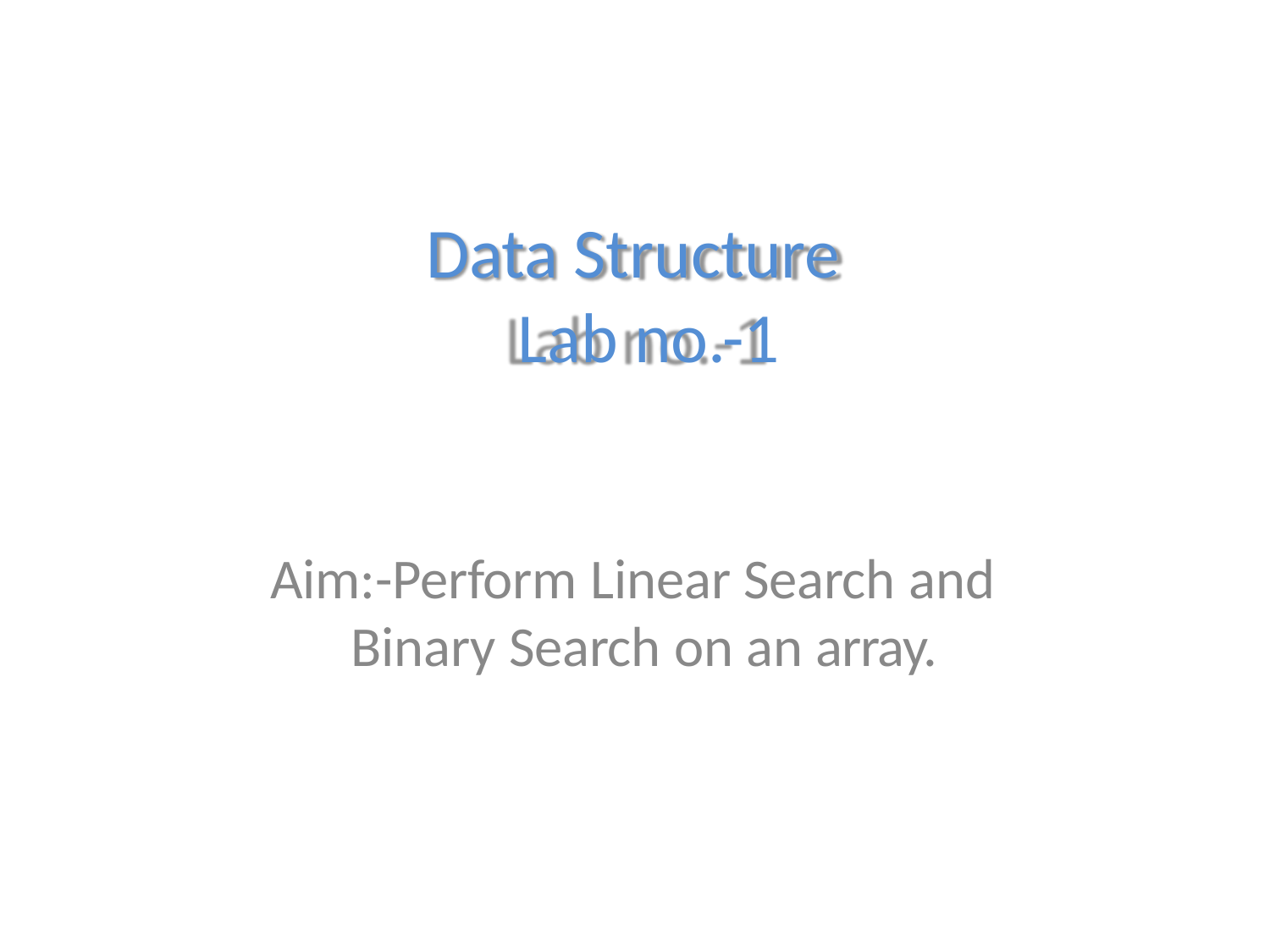

# Data Structure  Lab no.-1
Aim:-Perform Linear Search and  Binary Search on an array.